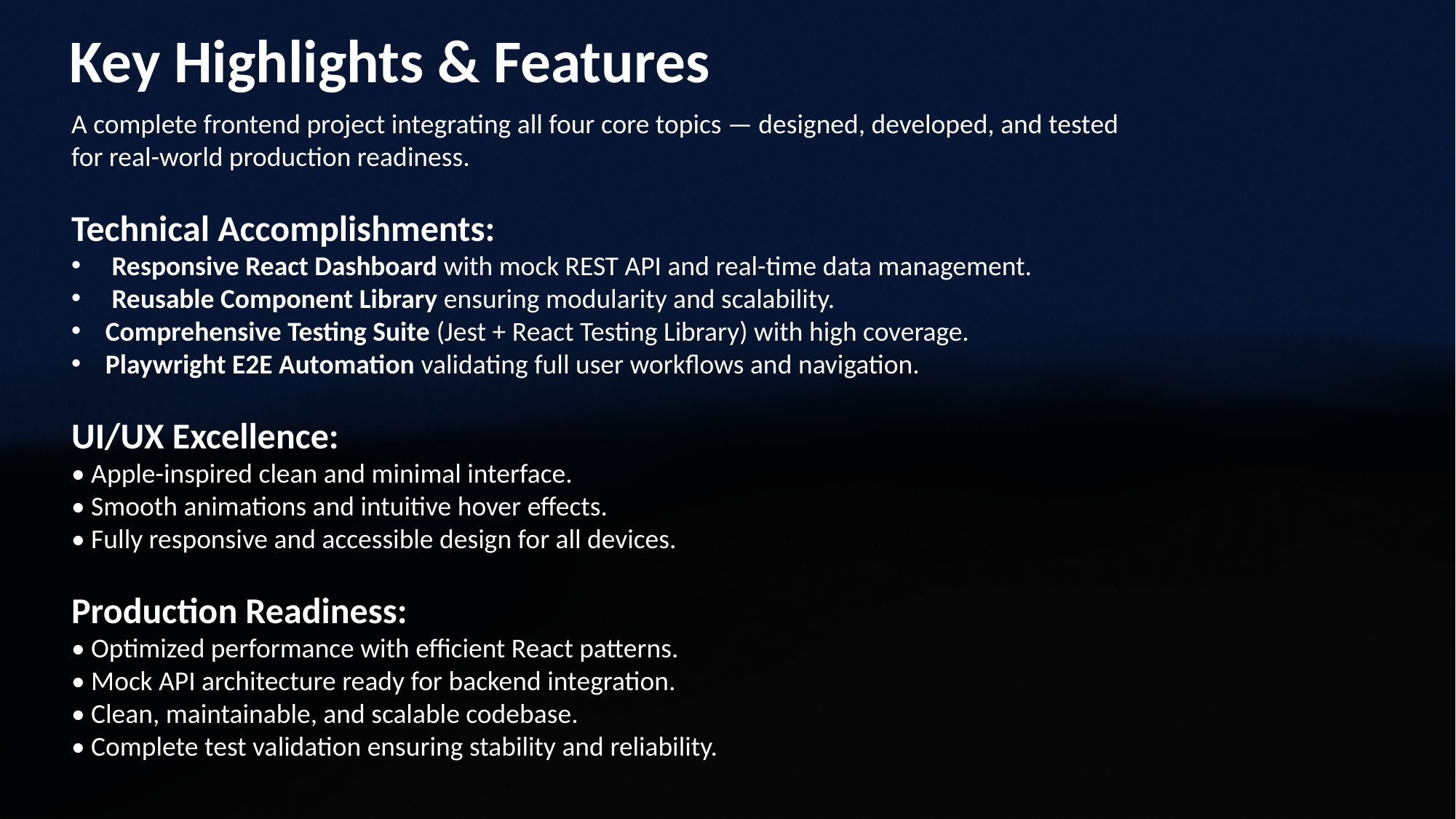

Key Highlights & Features
A complete frontend project integrating all four core topics — designed, developed, and tested for real-world production readiness.

Technical Accomplishments:
 Responsive React Dashboard with mock REST API and real-time data management.
 Reusable Component Library ensuring modularity and scalability.
Comprehensive Testing Suite (Jest + React Testing Library) with high coverage.
Playwright E2E Automation validating full user workflows and navigation.

UI/UX Excellence:
• Apple-inspired clean and minimal interface.
• Smooth animations and intuitive hover effects.
• Fully responsive and accessible design for all devices.

Production Readiness:
• Optimized performance with efficient React patterns.
• Mock API architecture ready for backend integration.
• Clean, maintainable, and scalable codebase.
• Complete test validation ensuring stability and reliability.